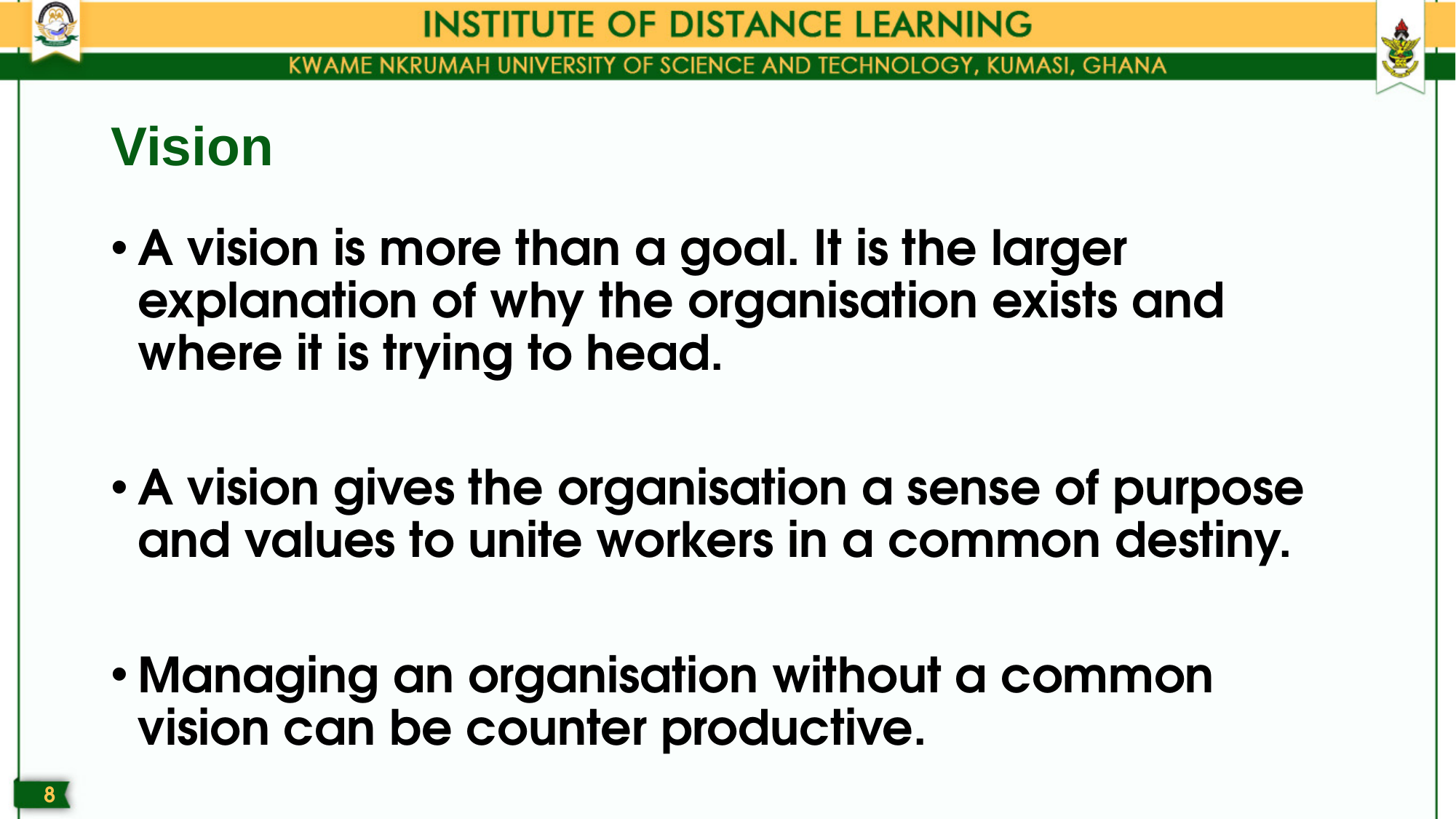

# Vision
A vision is more than a goal. It is the larger explanation of why the organisation exists and where it is trying to head.

A vision gives the organisation a sense of purpose and values to unite workers in a common destiny.

Managing an organisation without a common vision can be counter productive.
8